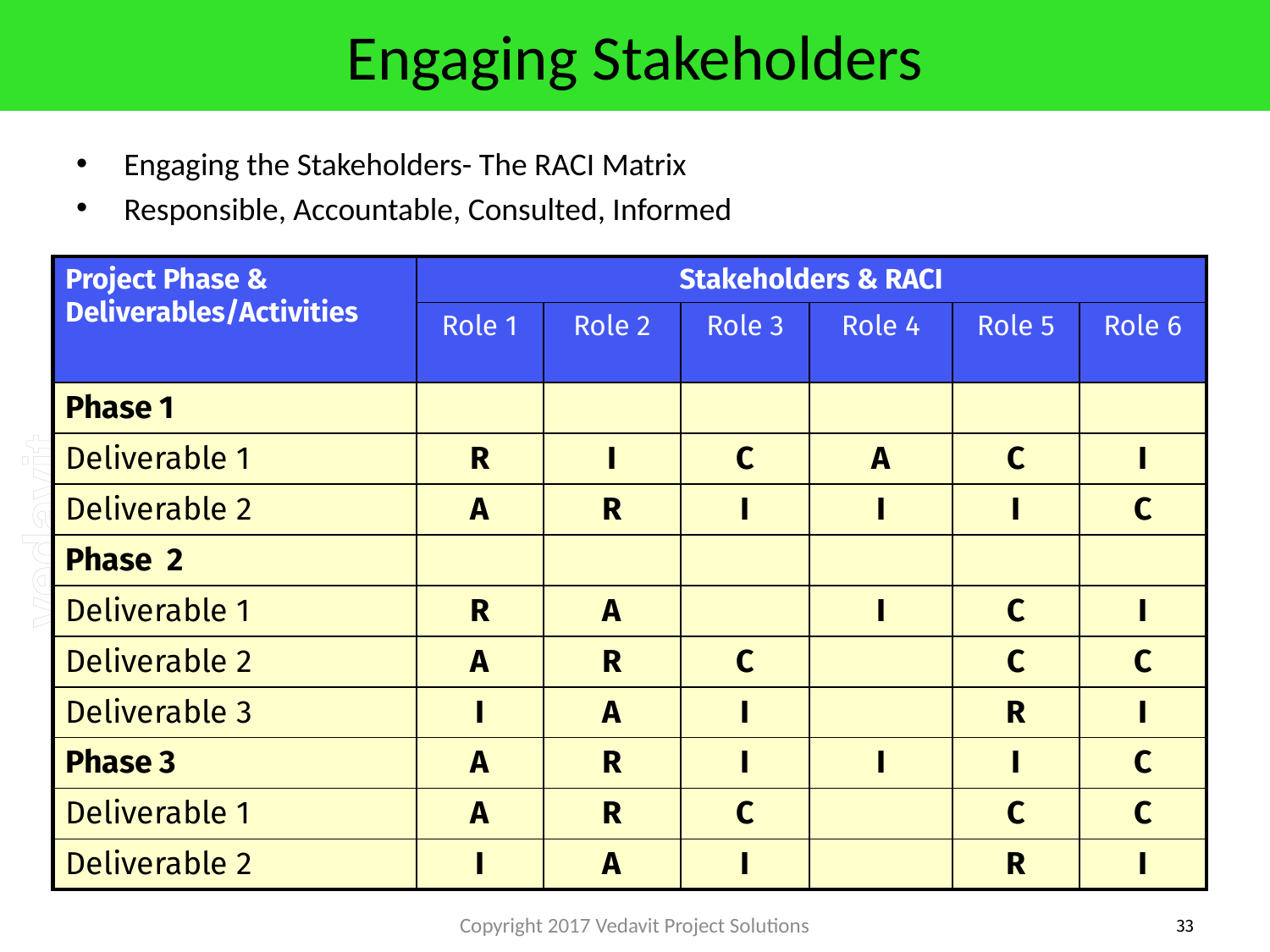

# Engaging Stakeholders
Engaging the Stakeholders- The RACI Matrix
Responsible, Accountable, Consulted, Informed

| Project Phase & Deliverables/Activities | Stakeholders & RACI |  |  |  |  |  |
| --- | --- | --- | --- | --- | --- | --- |
|  | Role 1 | Role 2 | Role 3 | Role 4 | Role 5 | Role 6 |
| Phase 1 |  |  |  |  |  |  |
| Deliverable 1 | R | I | C | A | C | I |
| Deliverable 2 | A | R | I | I | I | C |
| Phase 2 |  |  |  |  |  |  |
| Deliverable 1 | R | A |  | I | C | I |
| Deliverable 2 | A | R | C |  | C | C |
| Deliverable 3 | I | A | I |  | R | I |
| Phase 3 | A | R | I | I | I | C |
| Deliverable 1 | A | R | C |  | C | C |
| Deliverable 2 | I | A | I |  | R | I |
Copyright 2017 Vedavit Project Solutions
33